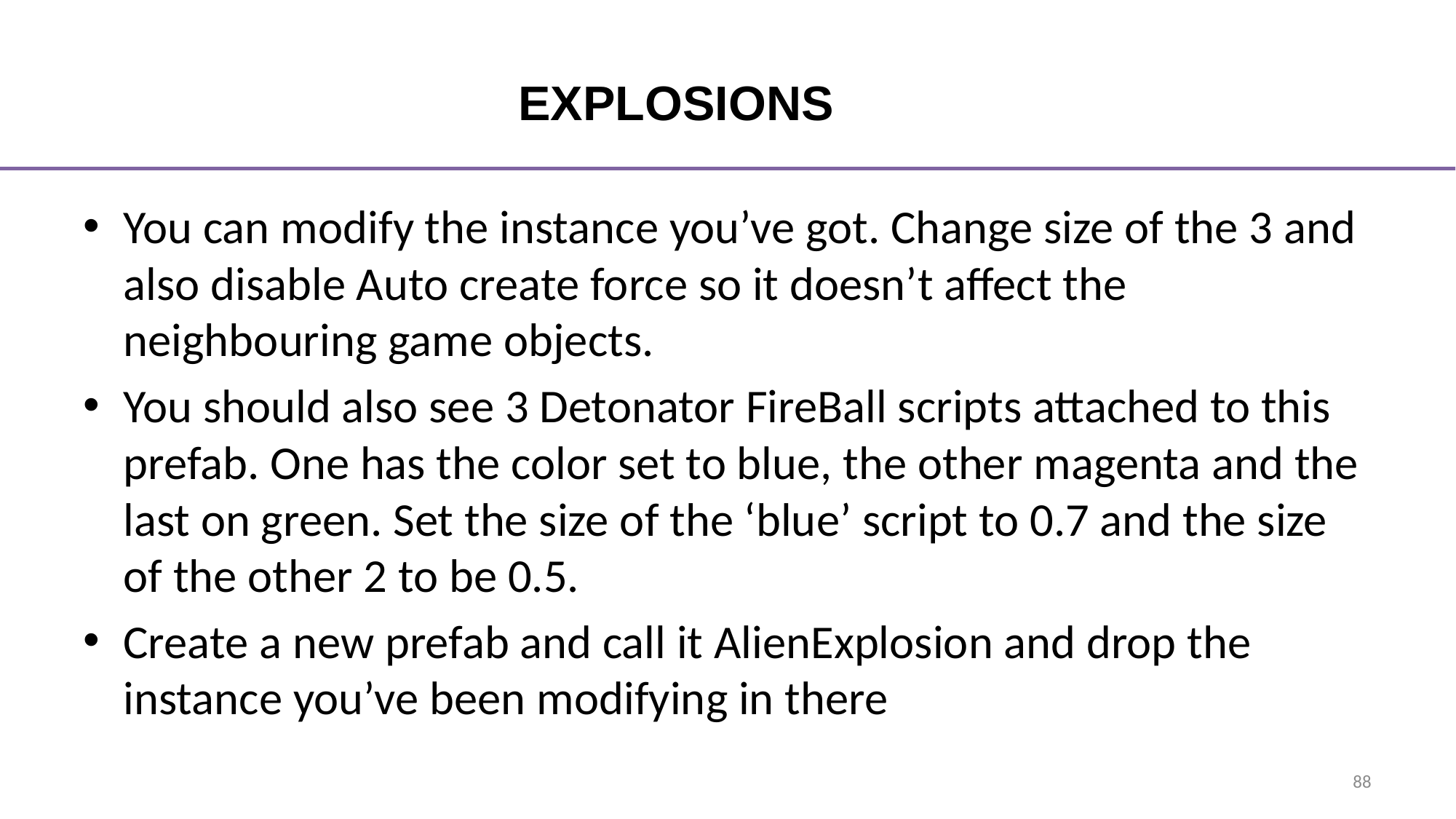

# explosions
You can modify the instance you’ve got. Change size of the 3 and also disable Auto create force so it doesn’t affect the neighbouring game objects.
You should also see 3 Detonator FireBall scripts attached to this prefab. One has the color set to blue, the other magenta and the last on green. Set the size of the ‘blue’ script to 0.7 and the size of the other 2 to be 0.5.
Create a new prefab and call it AlienExplosion and drop the instance you’ve been modifying in there

88